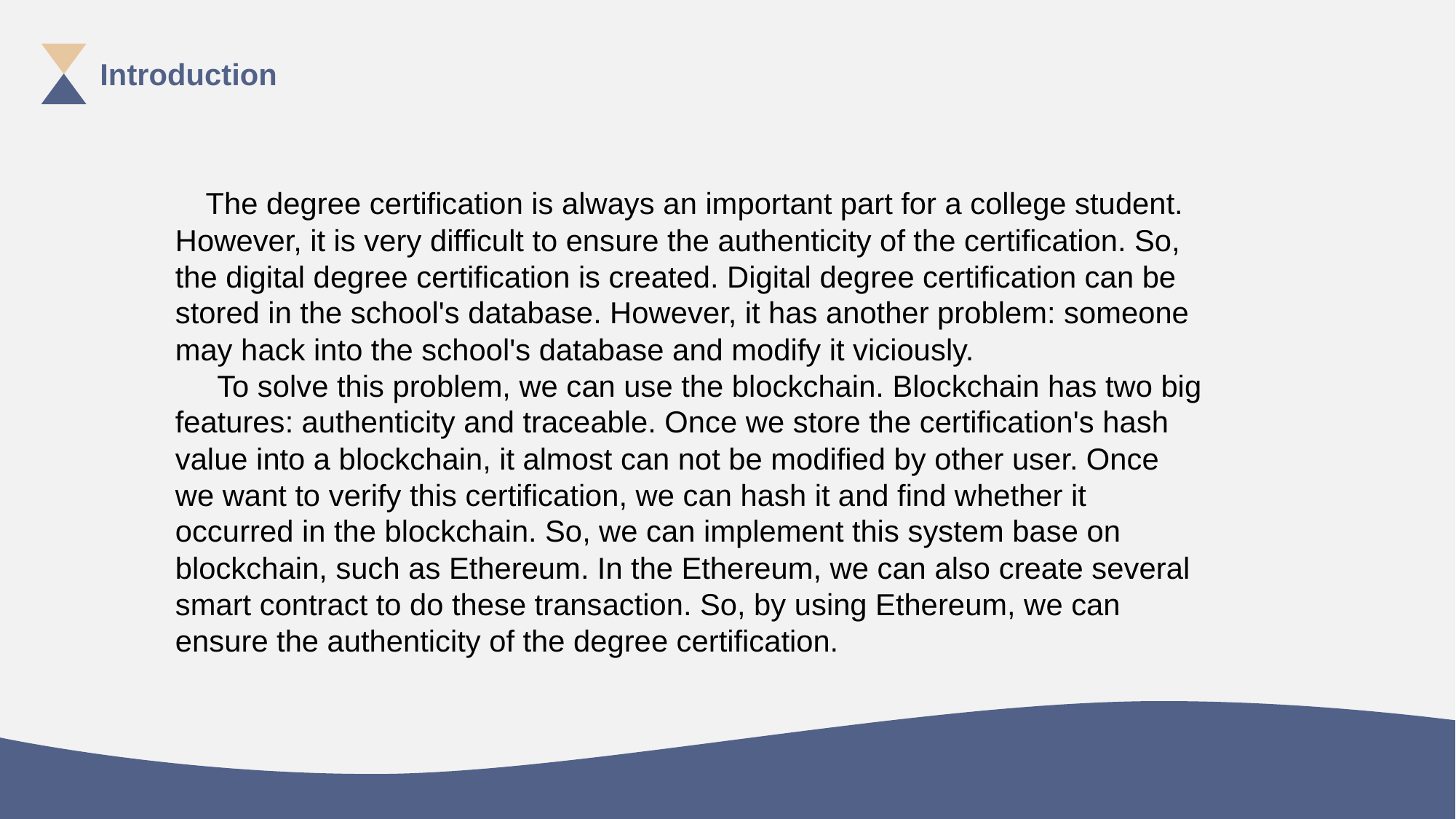

Introduction
    The degree certification is always an important part for a college student. However, it is very difficult to ensure the authenticity of the certification. So, the digital degree certification is created. Digital degree certification can be stored in the school's database. However, it has another problem: someone may hack into the school's database and modify it viciously.
     To solve this problem, we can use the blockchain. Blockchain has two big features: authenticity and traceable. Once we store the certification's hash value into a blockchain, it almost can not be modified by other user. Once we want to verify this certification, we can hash it and find whether it occurred in the blockchain. So, we can implement this system base on blockchain, such as Ethereum. In the Ethereum, we can also create several smart contract to do these transaction. So, by using Ethereum, we can ensure the authenticity of the degree certification.
PART.1